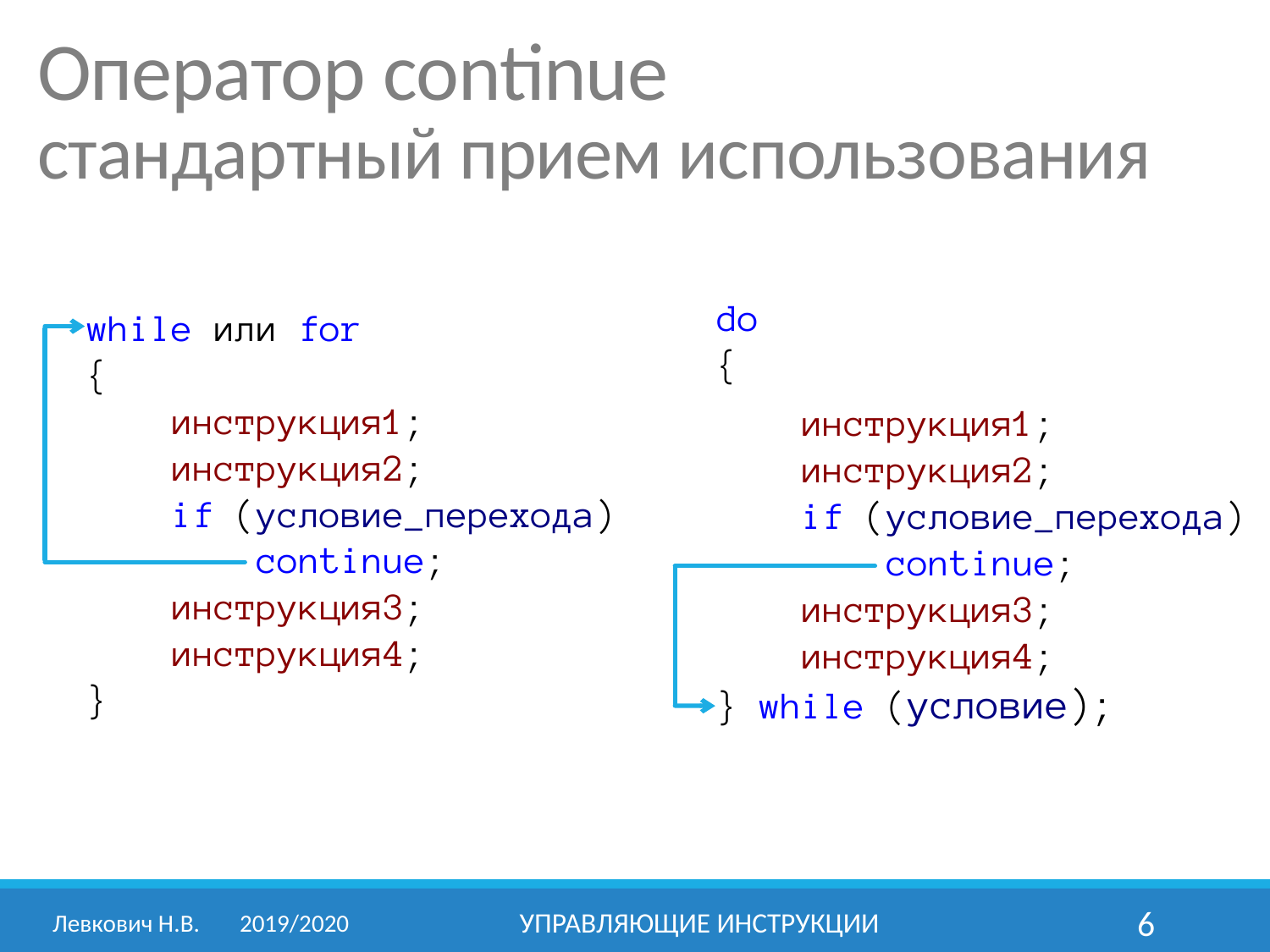

Оператор continue
стандартный прием использования
do
{
    инструкция1;
    инструкция2;
    if (условие_перехода)
        continue;
    инструкция3;
    инструкция4;
} while (условие);
while или for
{
    инструкция1;
    инструкция2;
    if (условие_перехода)
        continue;
    инструкция3;
    инструкция4;
}
Левкович Н.В.	2019/2020
Управляющие инструкции
6